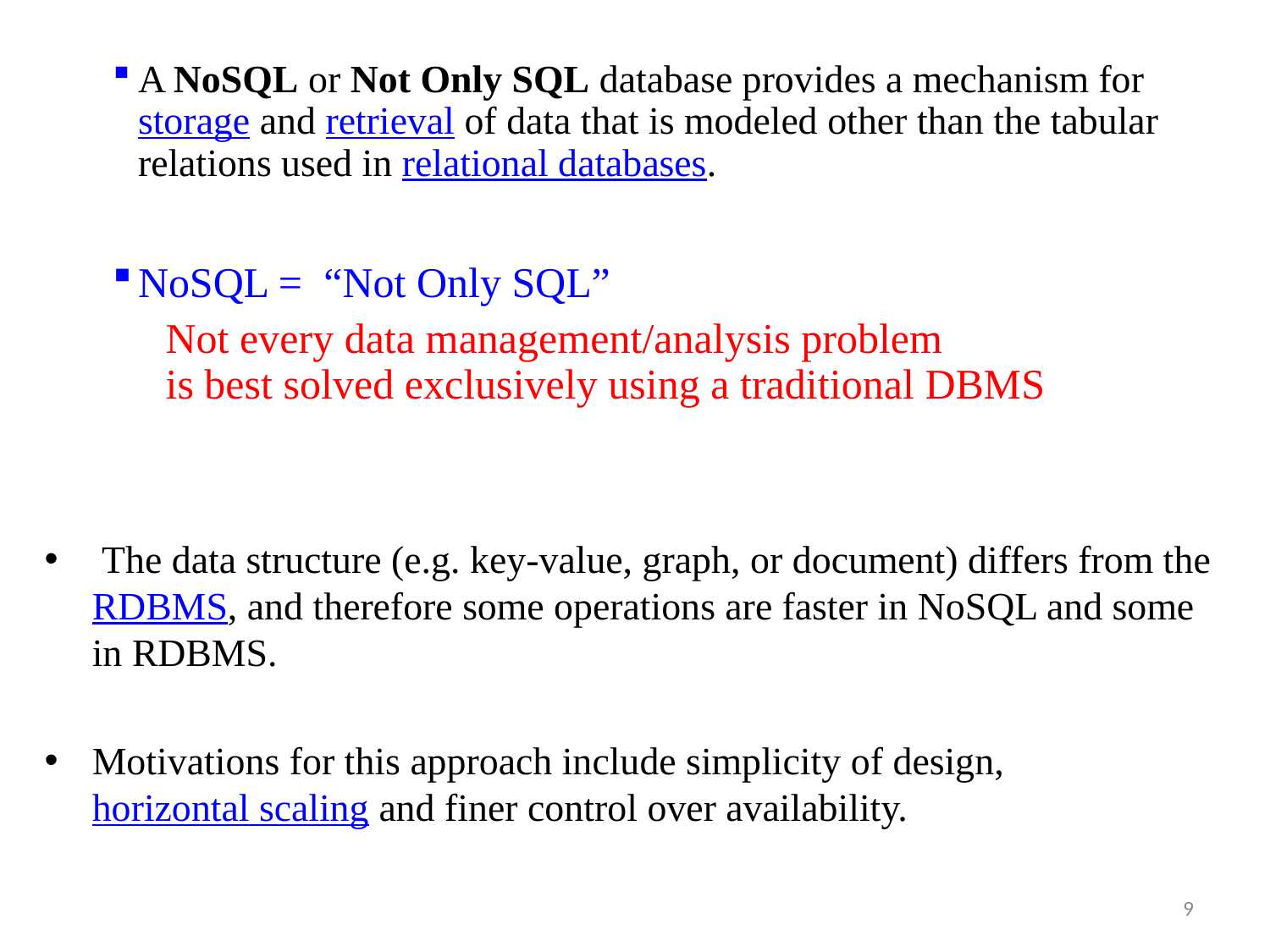

A NoSQL or Not Only SQL database provides a mechanism for storage and retrieval of data that is modeled other than the tabular relations used in relational databases.

NoSQL =  “Not Only SQL”
     Not every data management/analysis problem
     is best solved exclusively using a traditional DBMS

 The data structure (e.g. key-value, graph, or document) differs from the RDBMS, and therefore some operations are faster in NoSQL and some in RDBMS.

Motivations for this approach include simplicity of design, horizontal scaling and finer control over availability.

9